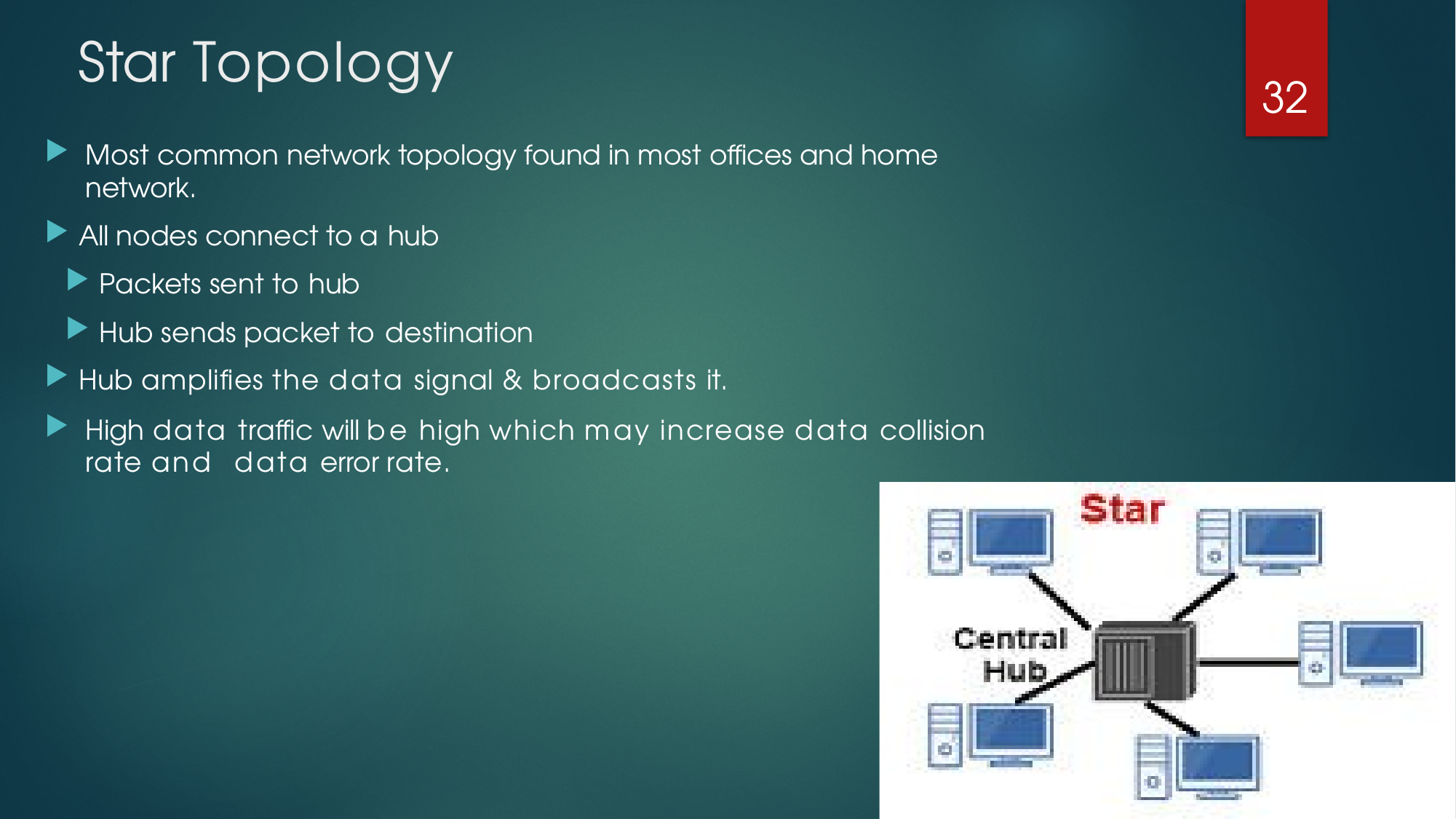

# Star Topology
32
Most common network topology found in most offices and home  network.
All nodes connect to a hub
Packets sent to hub
Hub sends packet to destination
Hub amplifies the data signal & broadcasts it.
High data traffic will be high which may increase data collision rate and  data error rate.